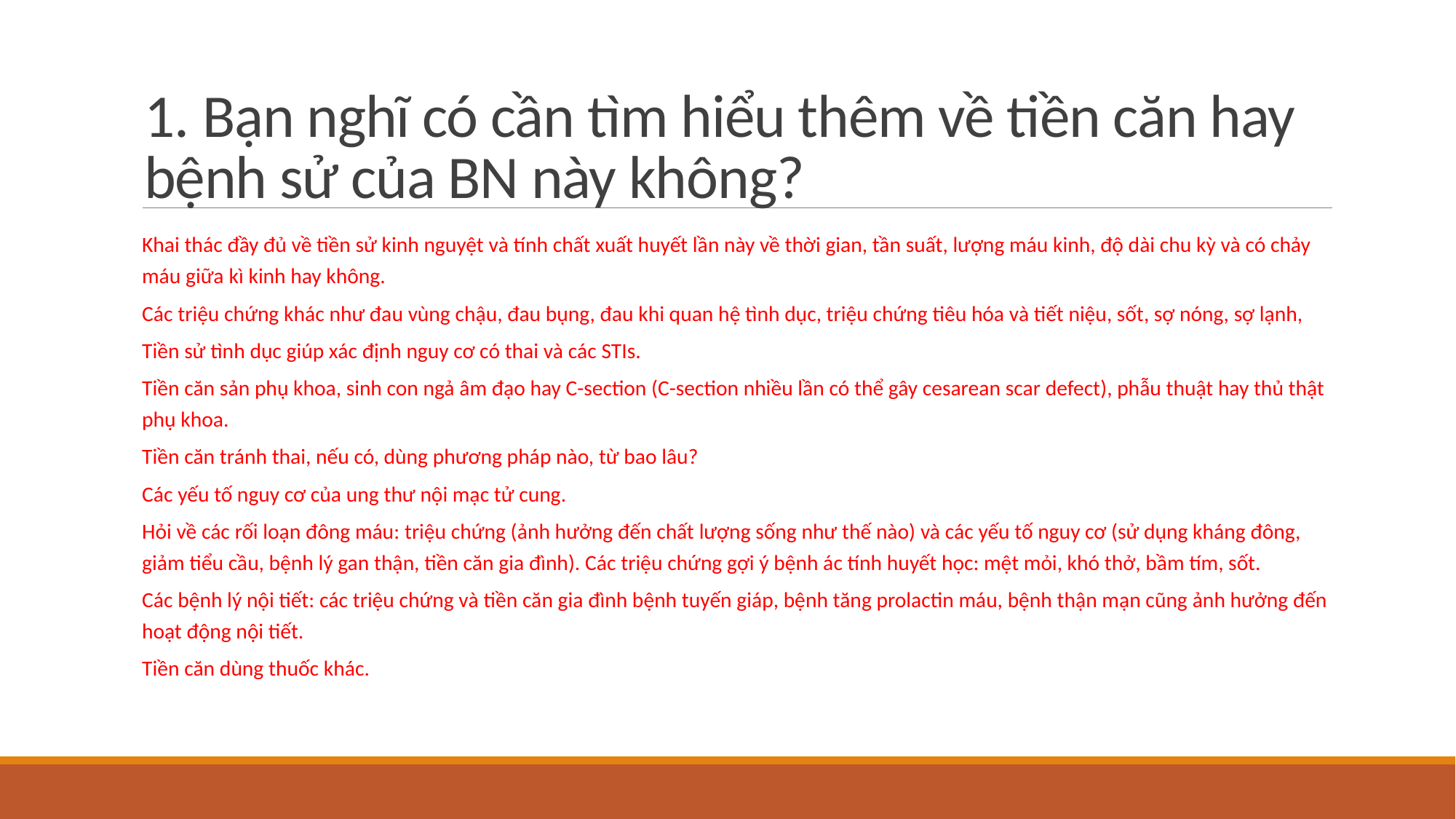

# 1. Bạn nghĩ có cần tìm hiểu thêm về tiền căn hay bệnh sử của BN này không?
Khai thác đầy đủ về tiền sử kinh nguyệt và tính chất xuất huyết lần này về thời gian, tần suất, lượng máu kinh, độ dài chu kỳ và có chảy máu giữa kì kinh hay không.
Các triệu chứng khác như đau vùng chậu, đau bụng, đau khi quan hệ tình dục, triệu chứng tiêu hóa và tiết niệu, sốt, sợ nóng, sợ lạnh,
Tiền sử tình dục giúp xác định nguy cơ có thai và các STIs.
Tiền căn sản phụ khoa, sinh con ngả âm đạo hay C-section (C-section nhiều lần có thể gây cesarean scar defect), phẫu thuật hay thủ thật phụ khoa.
Tiền căn tránh thai, nếu có, dùng phương pháp nào, từ bao lâu?
Các yếu tố nguy cơ của ung thư nội mạc tử cung.
Hỏi về các rối loạn đông máu: triệu chứng (ảnh hưởng đến chất lượng sống như thế nào) và các yếu tố nguy cơ (sử dụng kháng đông, giảm tiểu cầu, bệnh lý gan thận, tiền căn gia đình). Các triệu chứng gợi ý bệnh ác tính huyết học: mệt mỏi, khó thở, bầm tím, sốt.
Các bệnh lý nội tiết: các triệu chứng và tiền căn gia đình bệnh tuyến giáp, bệnh tăng prolactin máu, bệnh thận mạn cũng ảnh hưởng đến hoạt động nội tiết.
Tiền căn dùng thuốc khác.